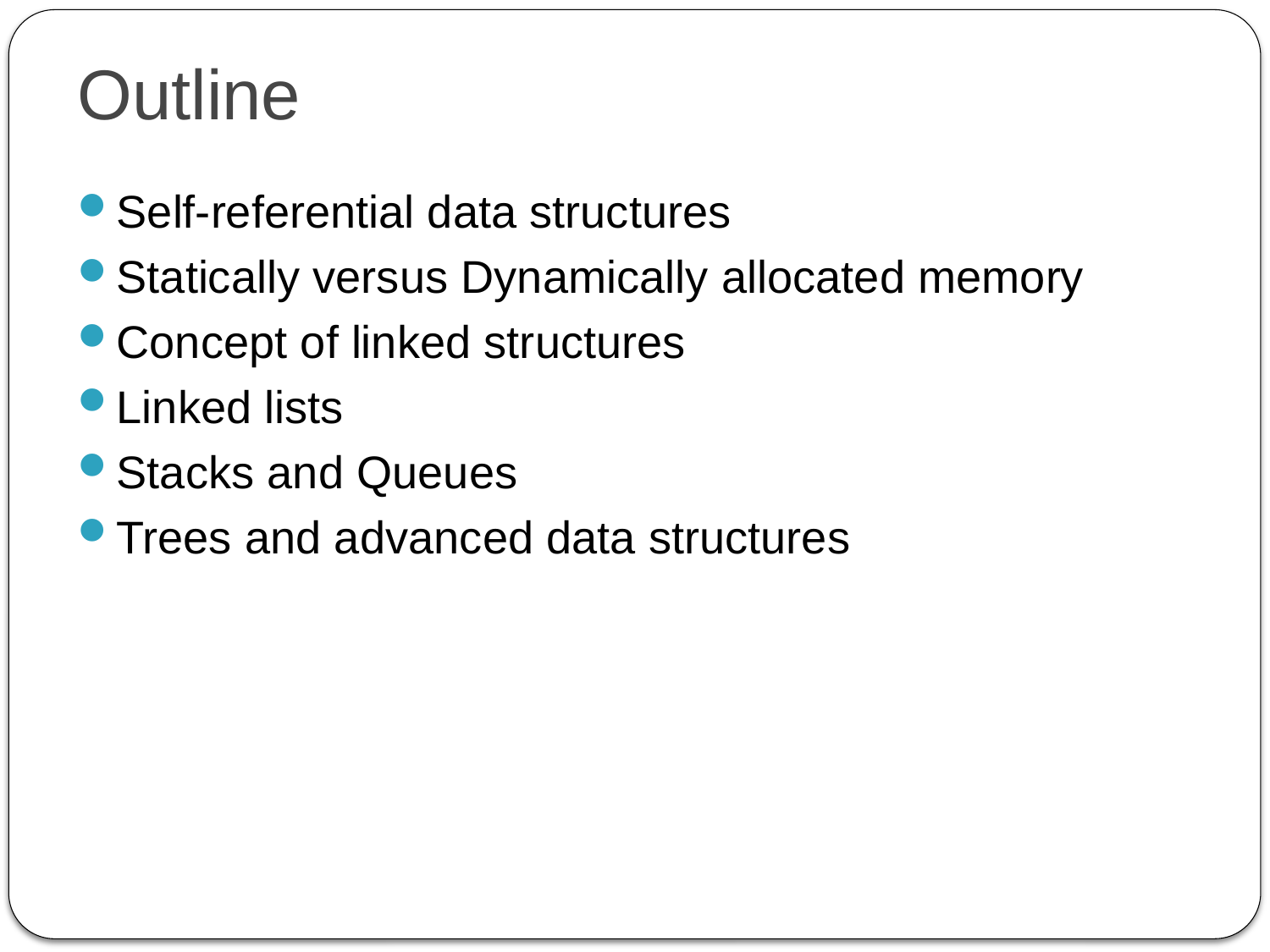

# Outline
Self-referential data structures
Statically versus Dynamically allocated memory
Concept of linked structures
Linked lists
Stacks and Queues
Trees and advanced data structures